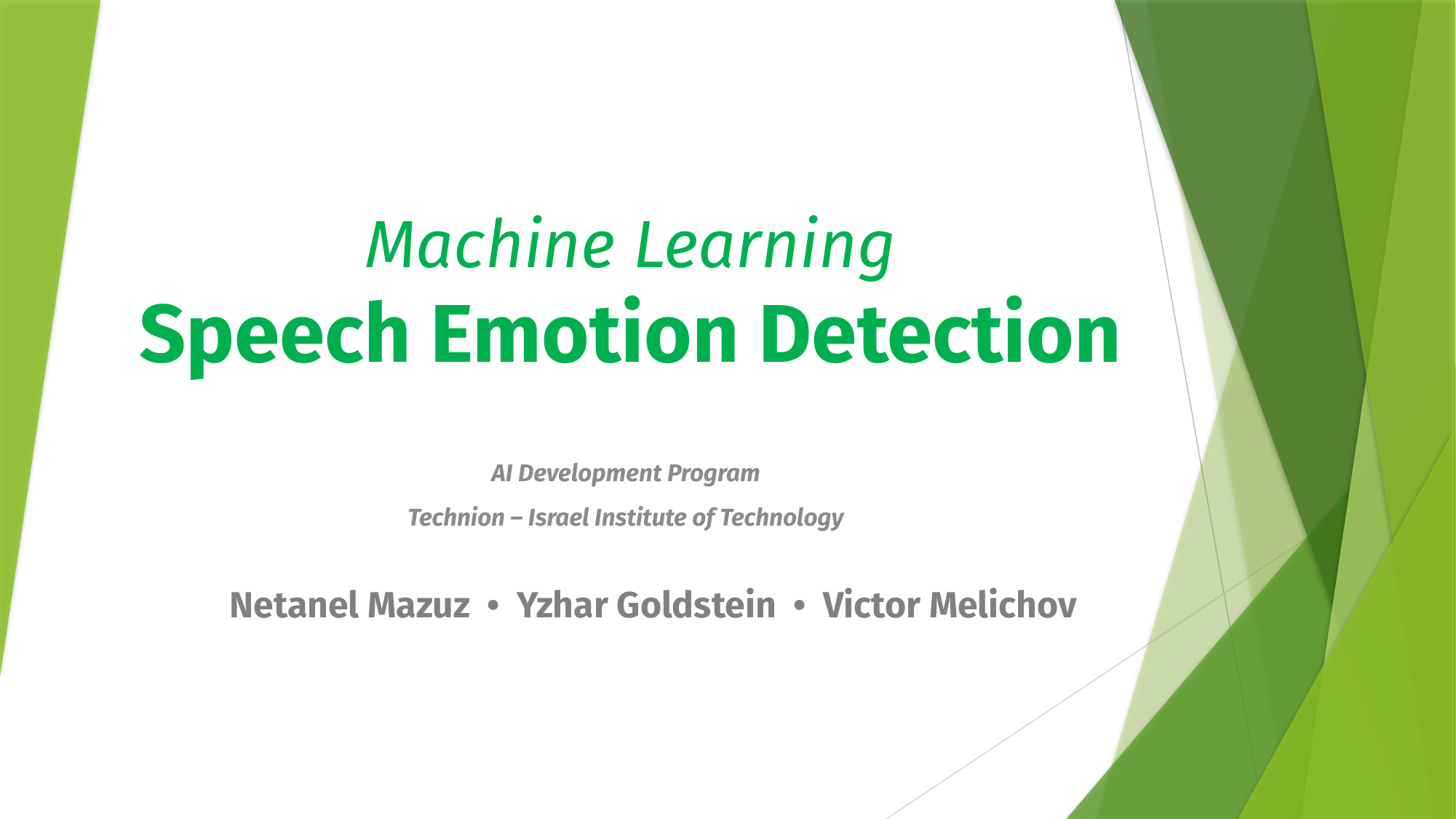

# Machine Learning Speech Emotion Detection

AI Development Program
Technion – Israel Institute of Technology

Netanel Mazuz  •  Yzhar Goldstein  •  Victor Melichov